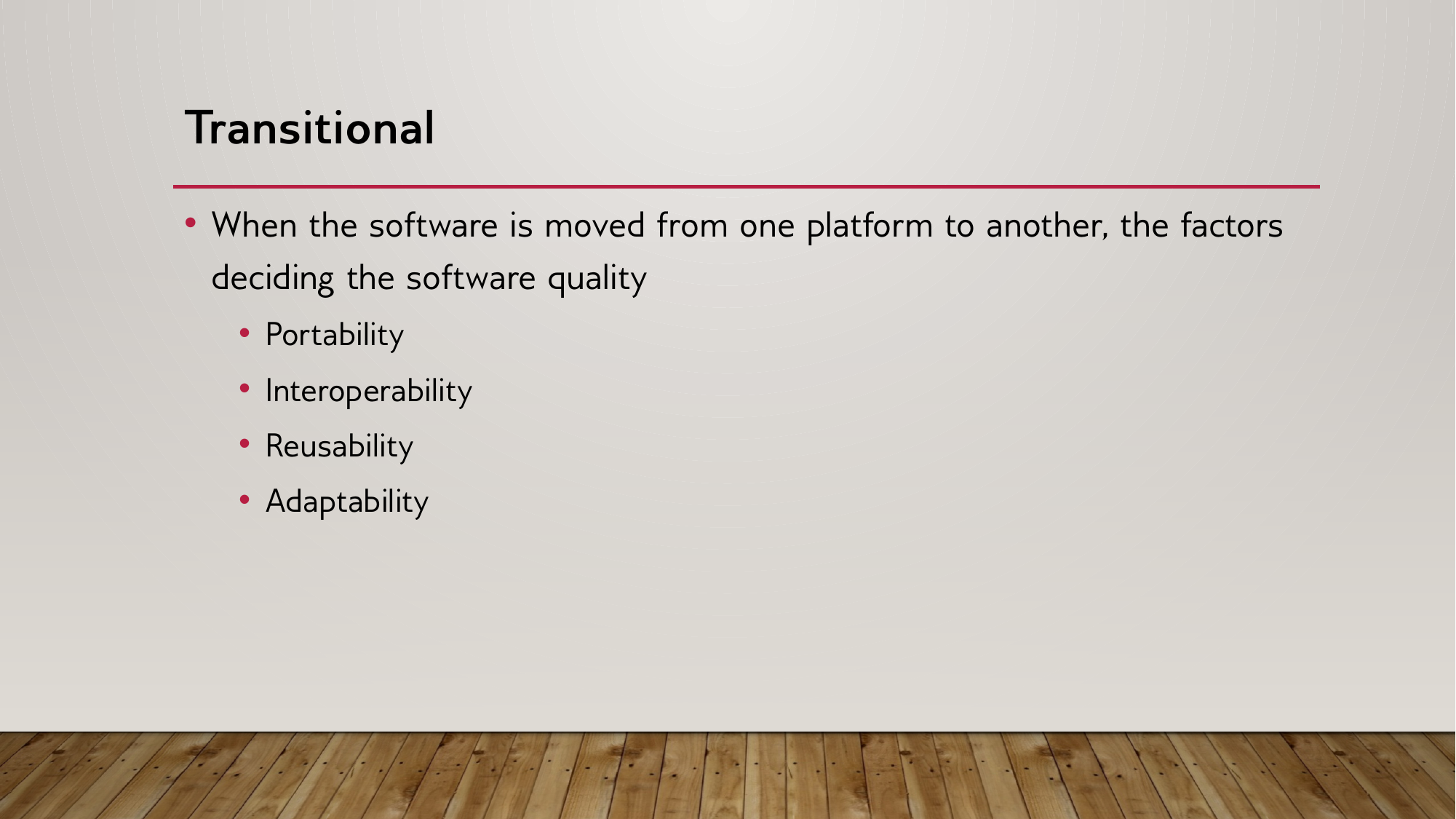

# Transitional
When the software is moved from one platform to another, the factors deciding the software quality
Portability
Interoperability
Reusability
Adaptability